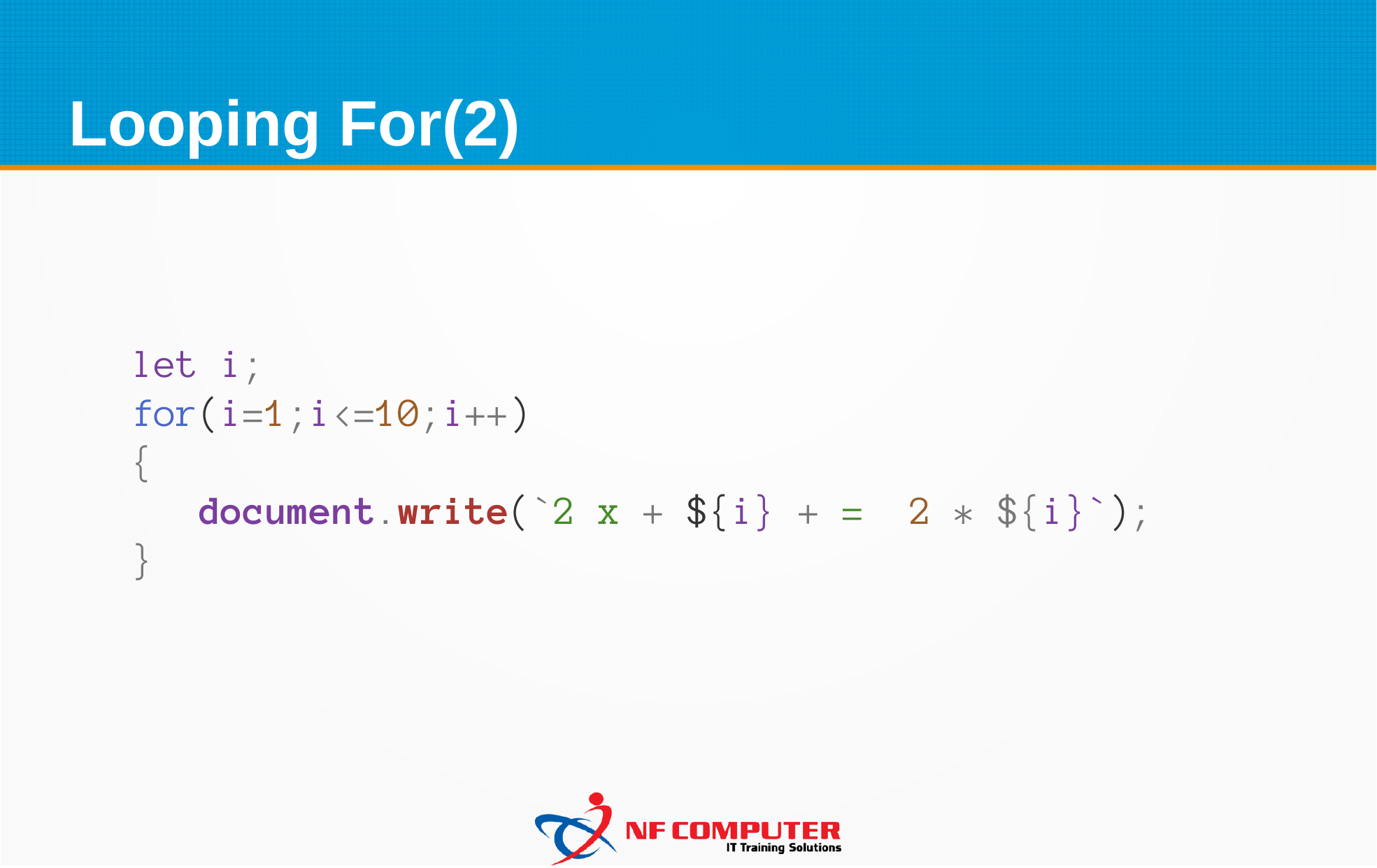

Looping For(2)
let i;
for(i=1;i<=10;i++)
{
   document.write(`2 x + ${i} + =  2 * ${i}`);
}